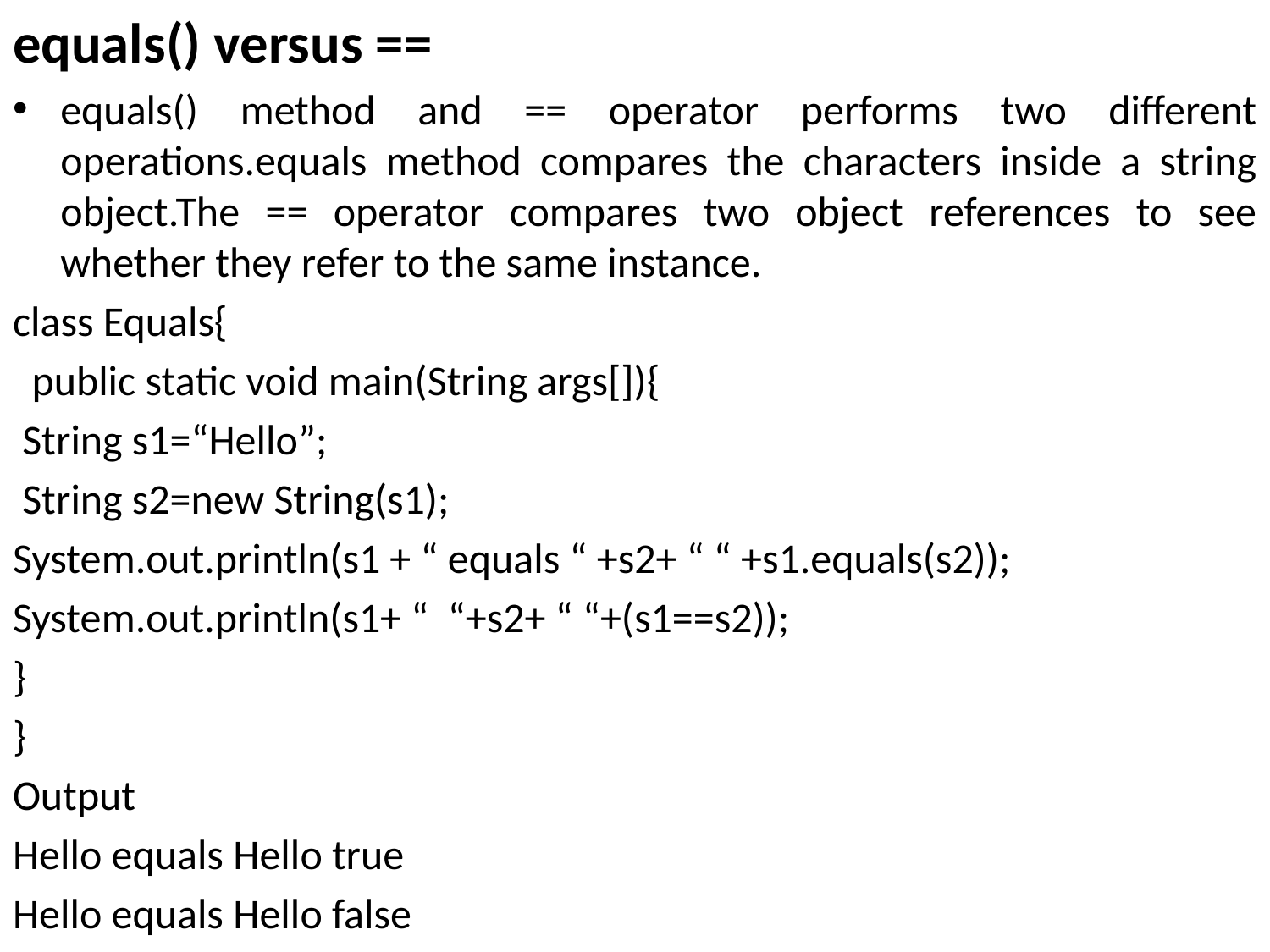

equals() versus ==
equals() method and == operator performs two different operations.equals method compares the characters inside a string object.The == operator compares two object references to see whether they refer to the same instance.
class Equals{
  public static void main(String args[]){
 String s1=“Hello”;
 String s2=new String(s1);
System.out.println(s1 + “ equals “ +s2+ “ “ +s1.equals(s2));
System.out.println(s1+ “  “+s2+ “ “+(s1==s2));
}
}
Output
Hello equals Hello true
Hello equals Hello false